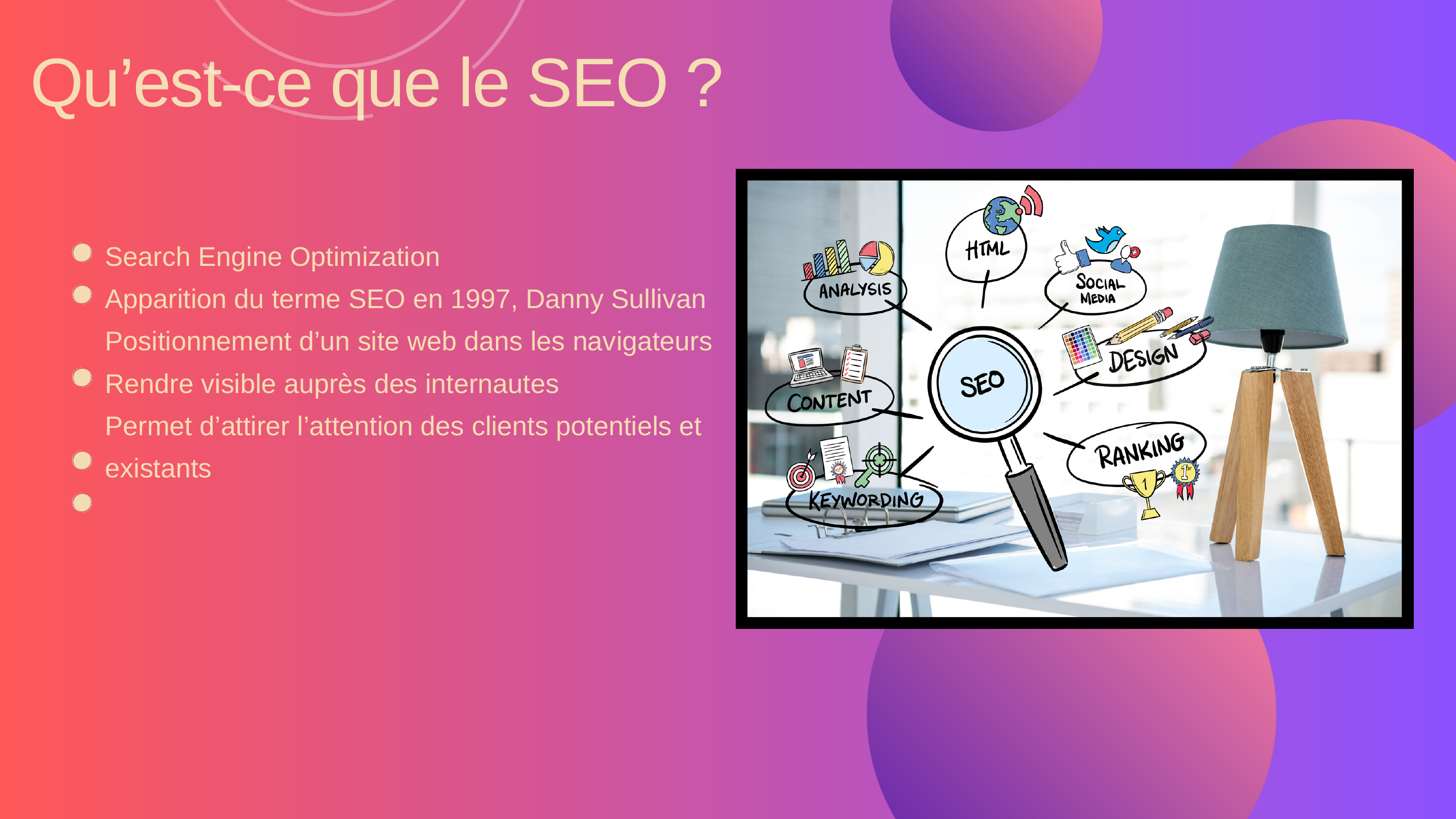

Qu’est-ce que le SEO ?

Search Engine Optimization
Apparition du terme SEO en 1997, Danny Sullivan
Positionnement d’un site web dans les navigateurs
Rendre visible auprès des internautes
Permet d’attirer l’attention des clients potentiels et existants